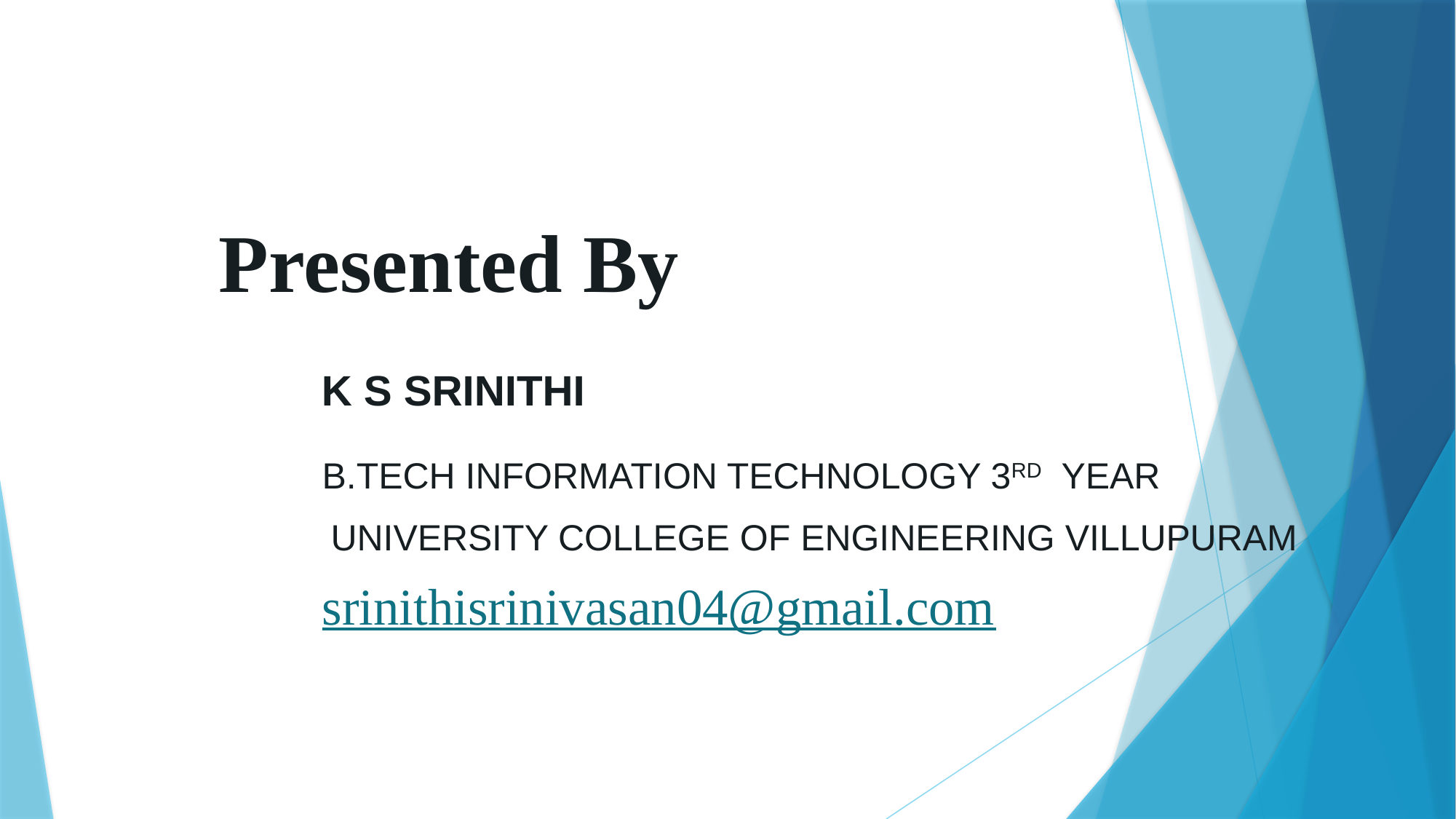

Presented By
     K S SRINITHI
        B.TECH INFORMATION TECHNOLOGY 3RD  YEAR
           UNIVERSITY COLLEGE OF ENGINEERING VILLUPURAM
        srinithisrinivasan04@gmail.com